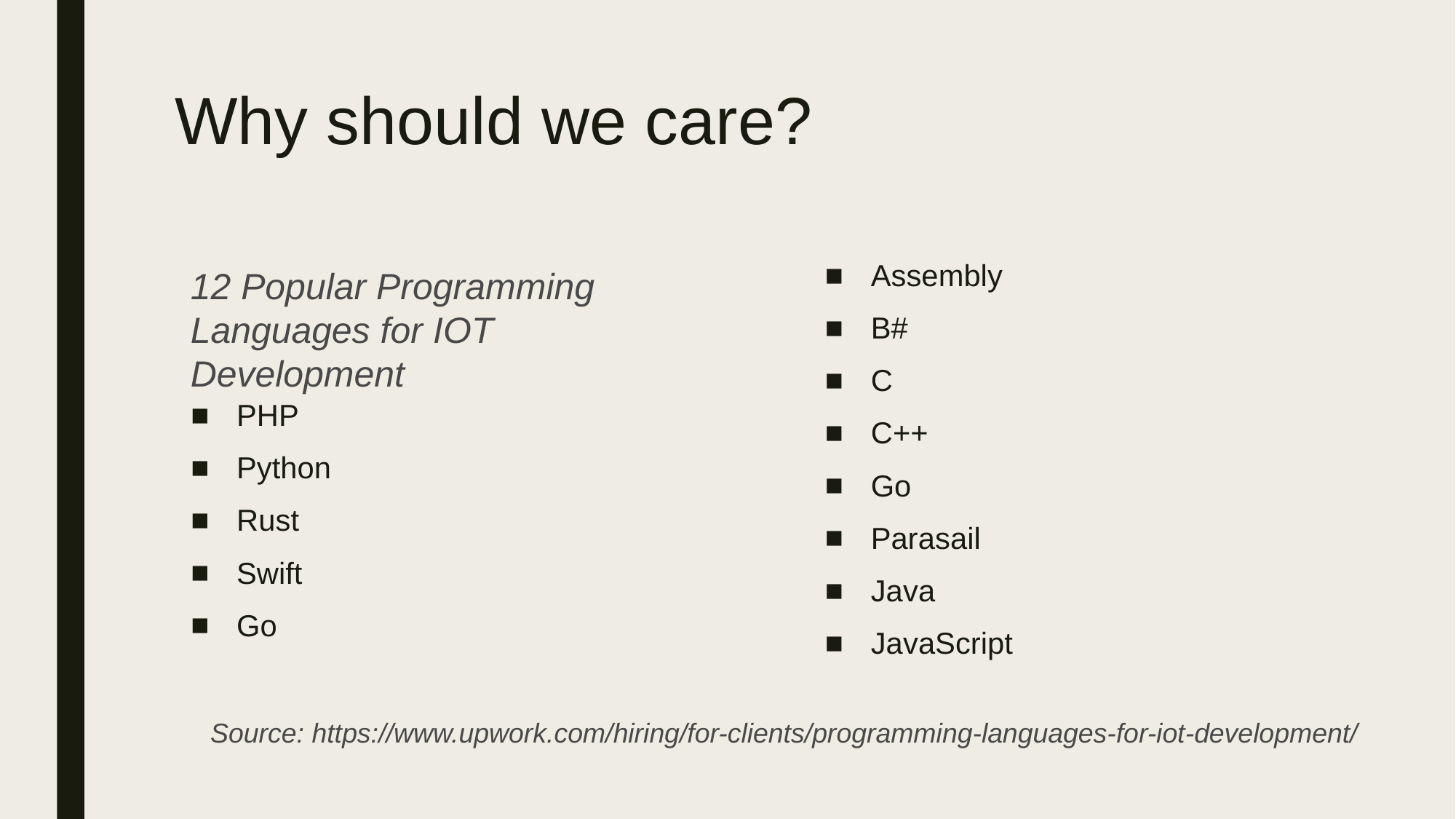

# Why should we care?
Assembly
B#
C
C++
Go
Parasail
Java
JavaScript

12 Popular Programming Languages for IOT Development
PHP
Python
Rust
Swift
Go
Source: https://www.upwork.com/hiring/for-clients/programming-languages-for-iot-development/